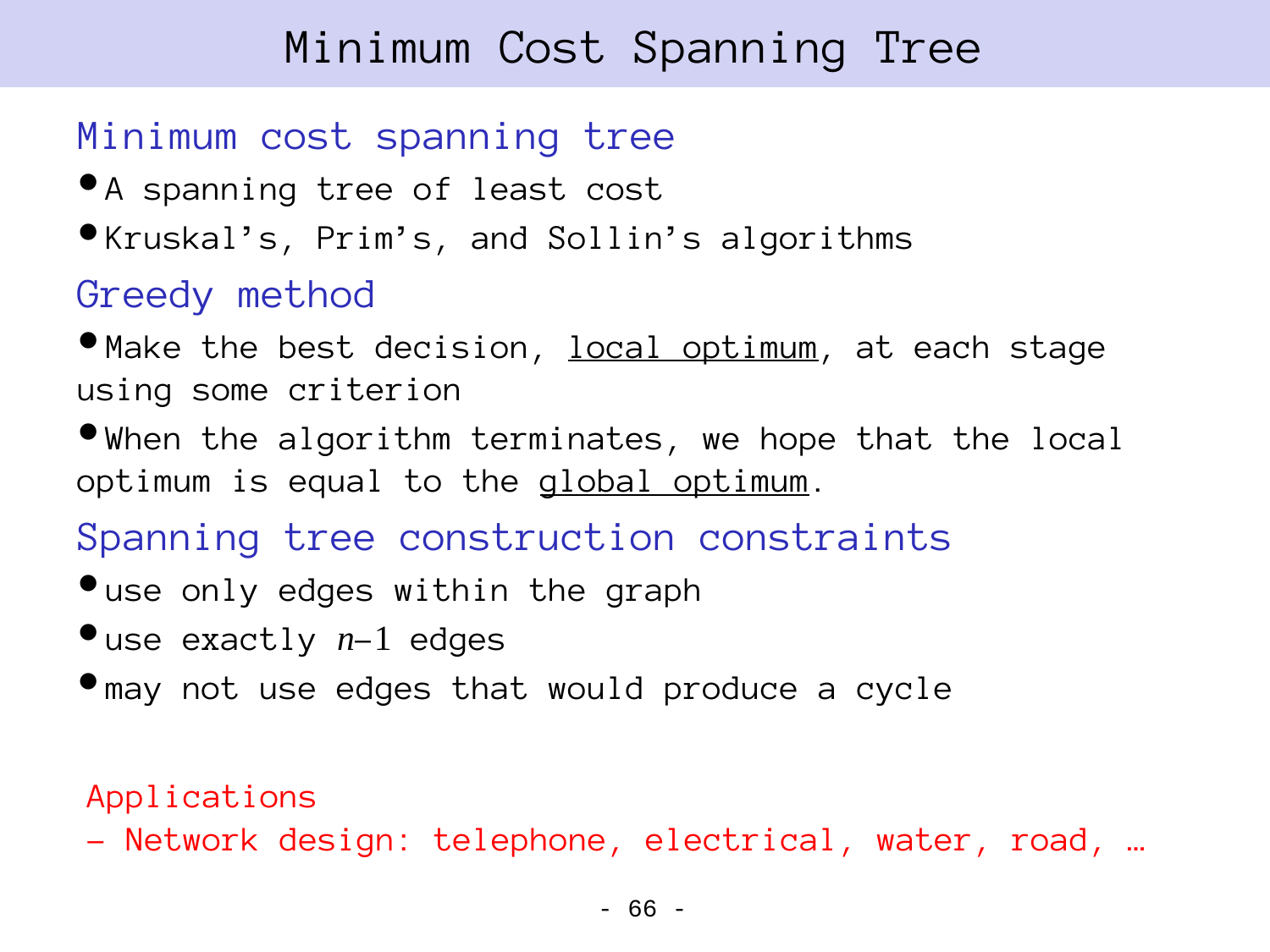

# Minimum Cost Spanning Tree
Minimum cost spanning tree
A spanning tree of least cost
Kruskal’s, Prim’s, and Sollin’s algorithms
Greedy method
Make the best decision, local optimum, at each stage using some criterion
When the algorithm terminates, we hope that the local optimum is equal to the global optimum.
Spanning tree construction constraints
use only edges within the graph
use exactly n-1 edges
may not use edges that would produce a cycle

Applications
- Network design: telephone, electrical, water, road, …
- 66 -